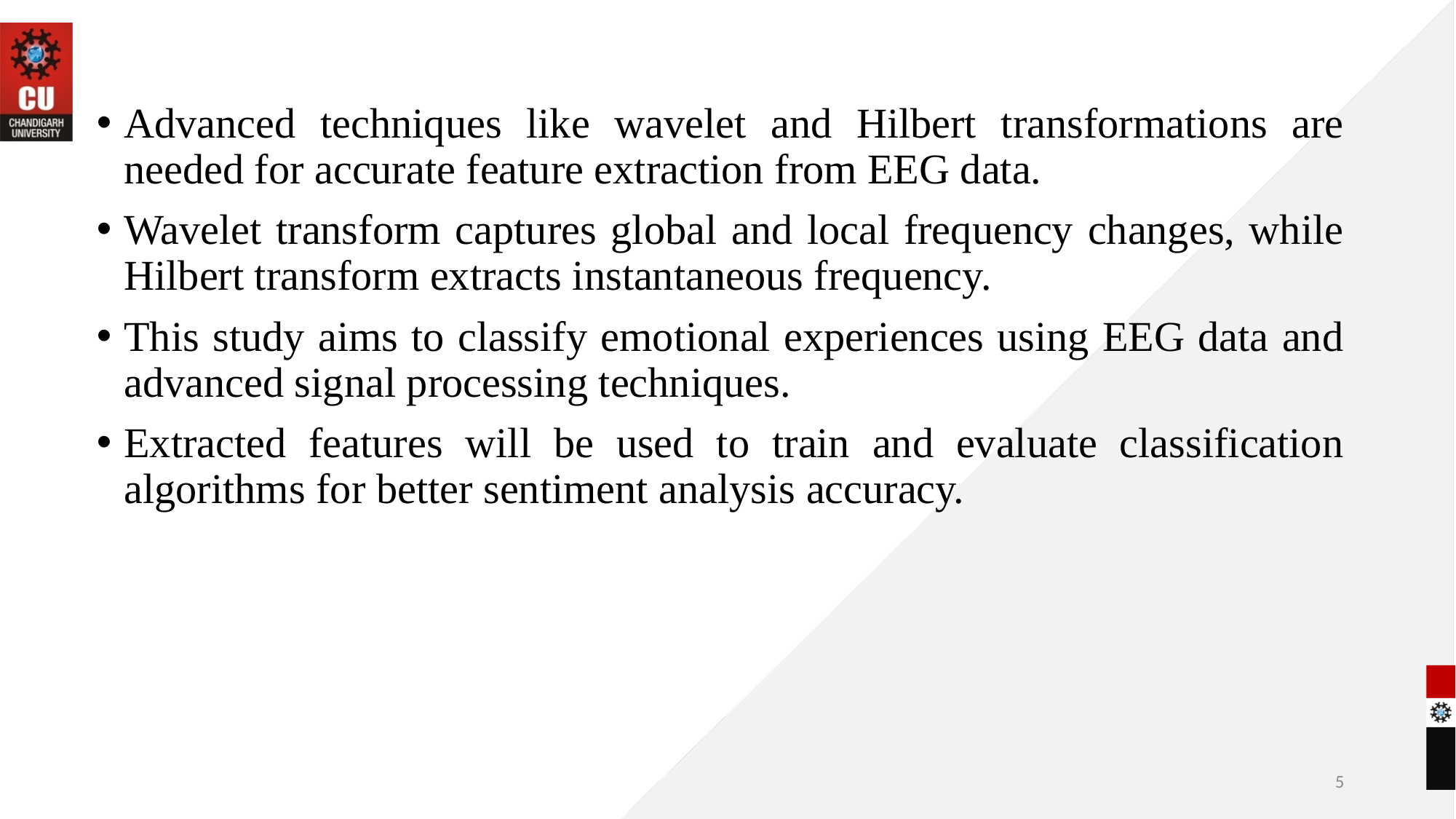

Advanced techniques like wavelet and Hilbert transformations are needed for accurate feature extraction from EEG data.
Wavelet transform captures global and local frequency changes, while Hilbert transform extracts instantaneous frequency.
This study aims to classify emotional experiences using EEG data and advanced signal processing techniques.
Extracted features will be used to train and evaluate classification algorithms for better sentiment analysis accuracy.
5